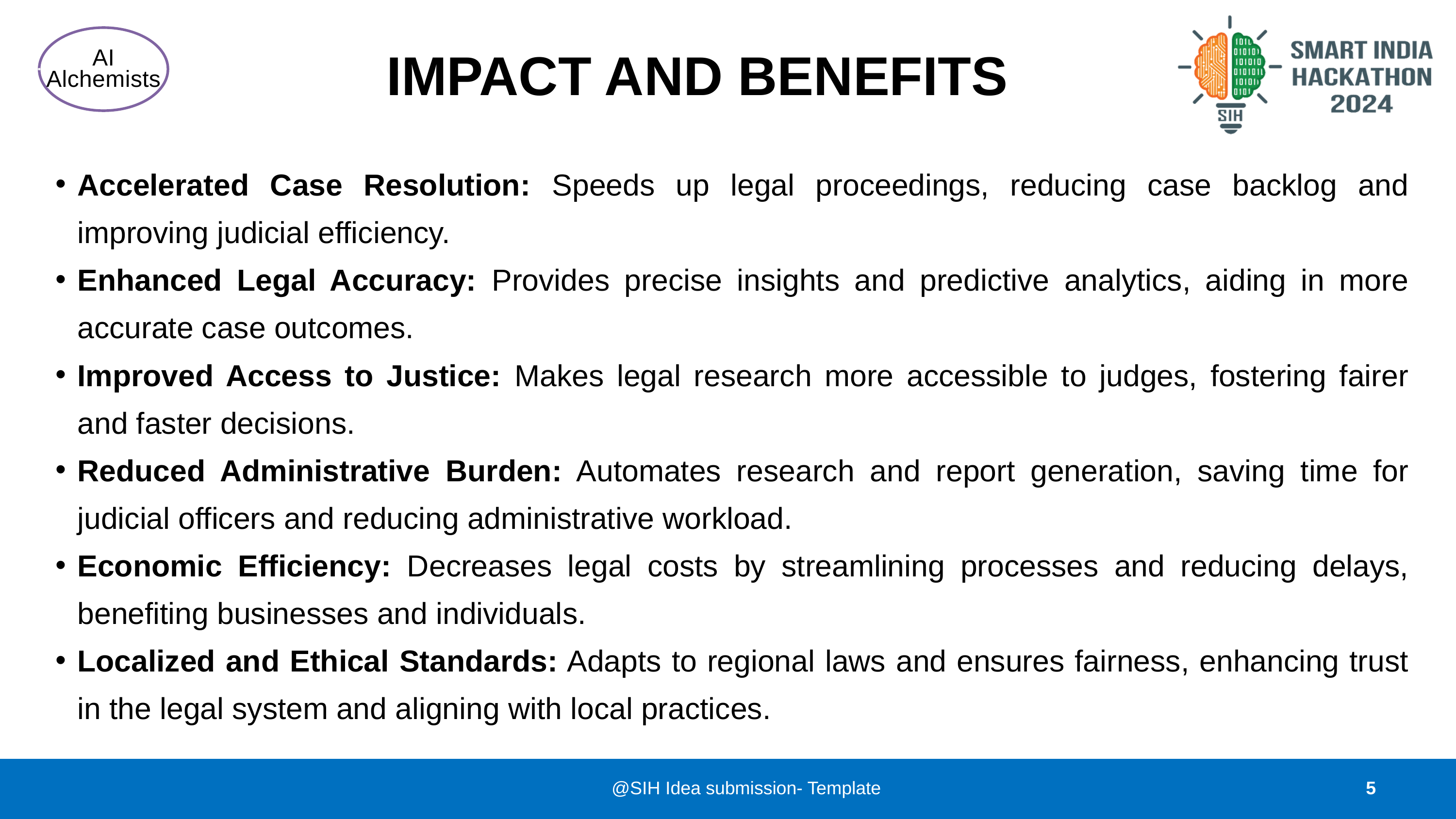

AI Alchemists
IMPACT AND BENEFITS
Accelerated Case Resolution: Speeds up legal proceedings, reducing case backlog and improving judicial efficiency.
Enhanced Legal Accuracy: Provides precise insights and predictive analytics, aiding in more accurate case outcomes.
Improved Access to Justice: Makes legal research more accessible to judges, fostering fairer and faster decisions.
Reduced Administrative Burden: Automates research and report generation, saving time for judicial officers and reducing administrative workload.
Economic Efficiency: Decreases legal costs by streamlining processes and reducing delays, benefiting businesses and individuals.
Localized and Ethical Standards: Adapts to regional laws and ensures fairness, enhancing trust in the legal system and aligning with local practices.

@SIH Idea submission- Template
5